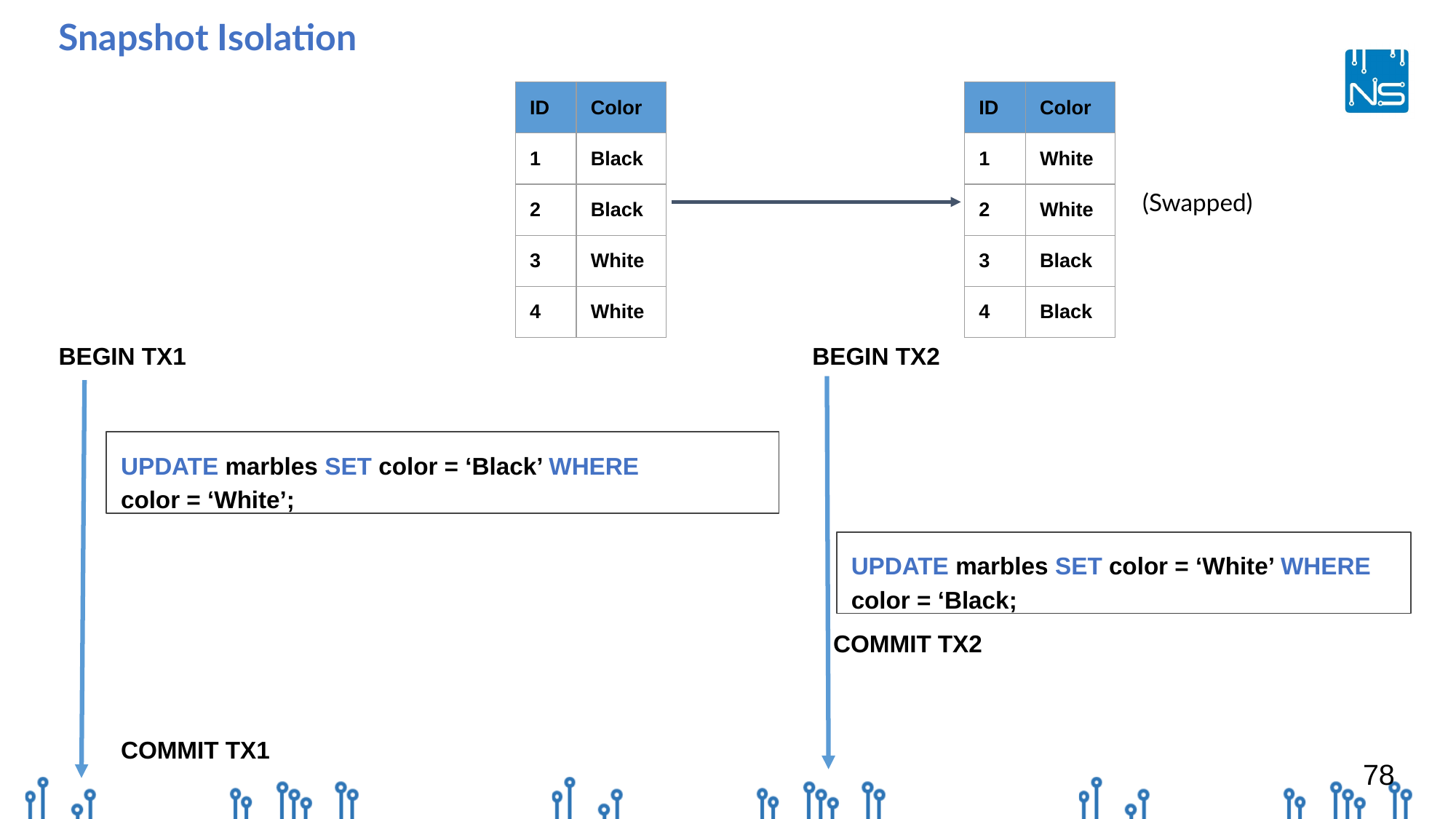

# Snapshot Isolation

| ID | Color |
| --- | --- |
| 1 | Black |
| 2 | Black |
| 3 | White |
| 4 | White |
| ID | Color |
| --- | --- |
| 1 | White |
| 2 | White |
| 3 | Black |
| 4 | Black |
(Swapped)
BEGIN TX1
BEGIN TX2
UPDATE marbles SET color = ‘Black’ WHERE
color = ‘White’;

UPDATE marbles SET color = ‘White’ WHERE color = ‘Black;

COMMIT TX2

COMMIT TX1
78